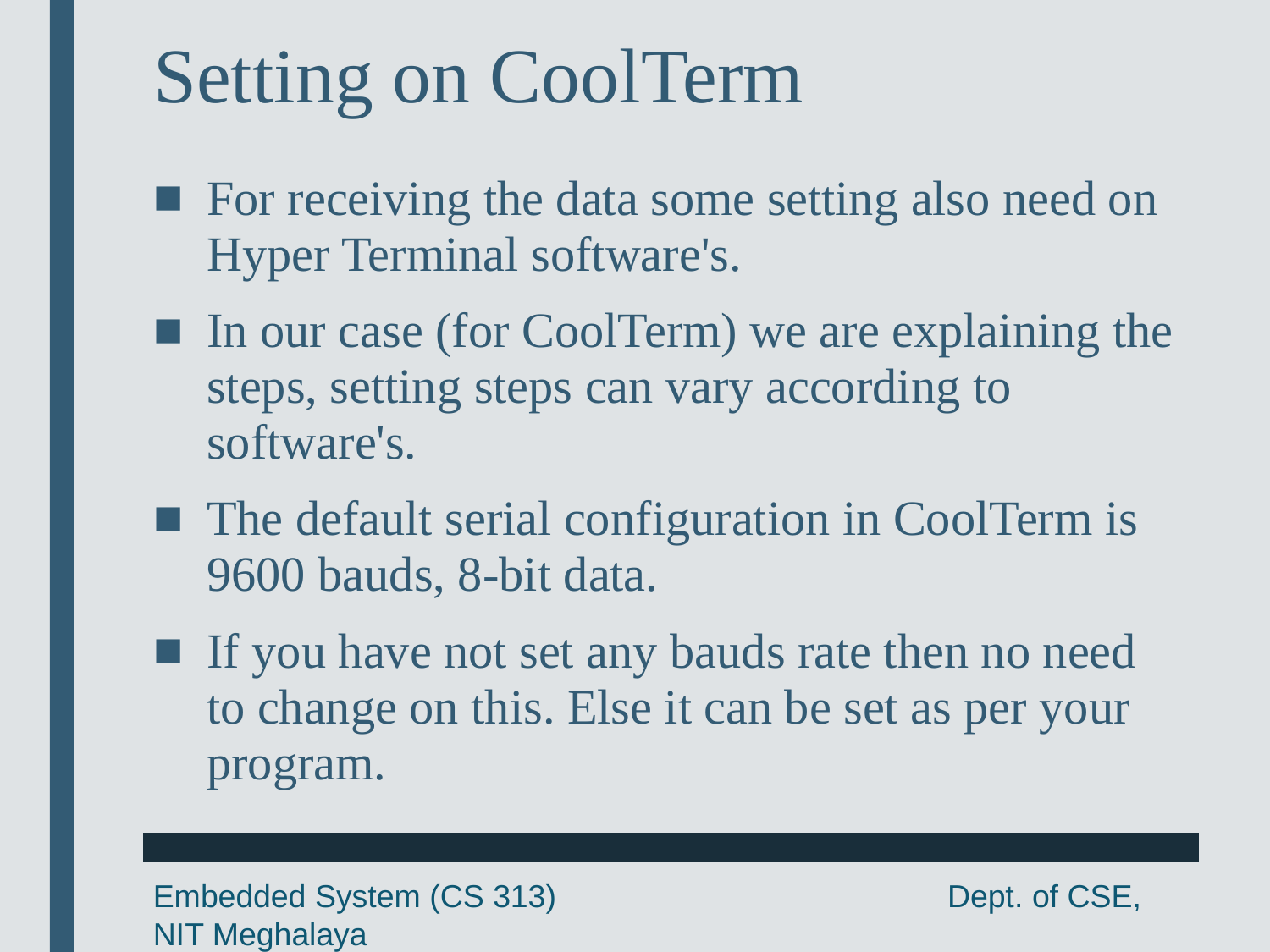

# Setting on CoolTerm
For receiving the data some setting also need on Hyper Terminal software's.
In our case (for CoolTerm) we are explaining the steps, setting steps can vary according to software's.
The default serial configuration in CoolTerm is 9600 bauds, 8-bit data.
If you have not set any bauds rate then no need to change on this. Else it can be set as per your program.